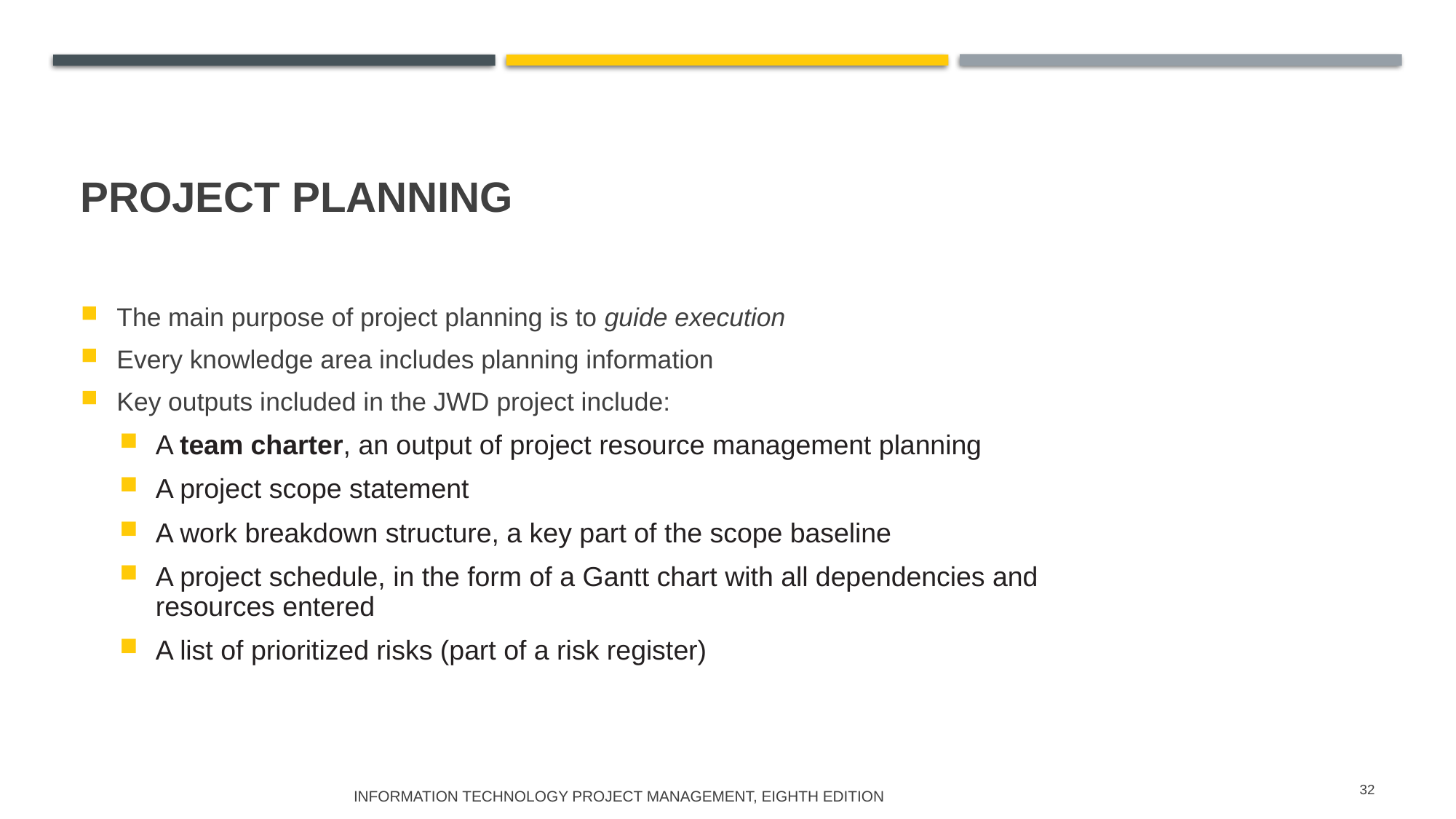

# Project Planning
The main purpose of project planning is to guide execution
Every knowledge area includes planning information
Key outputs included in the JWD project include:
A team charter, an output of project resource management planning
A project scope statement
A work breakdown structure, a key part of the scope baseline
A project schedule, in the form of a Gantt chart with all dependencies and
resources entered
A list of prioritized risks (part of a risk register)
Information Technology Project Management, Eighth Edition
32